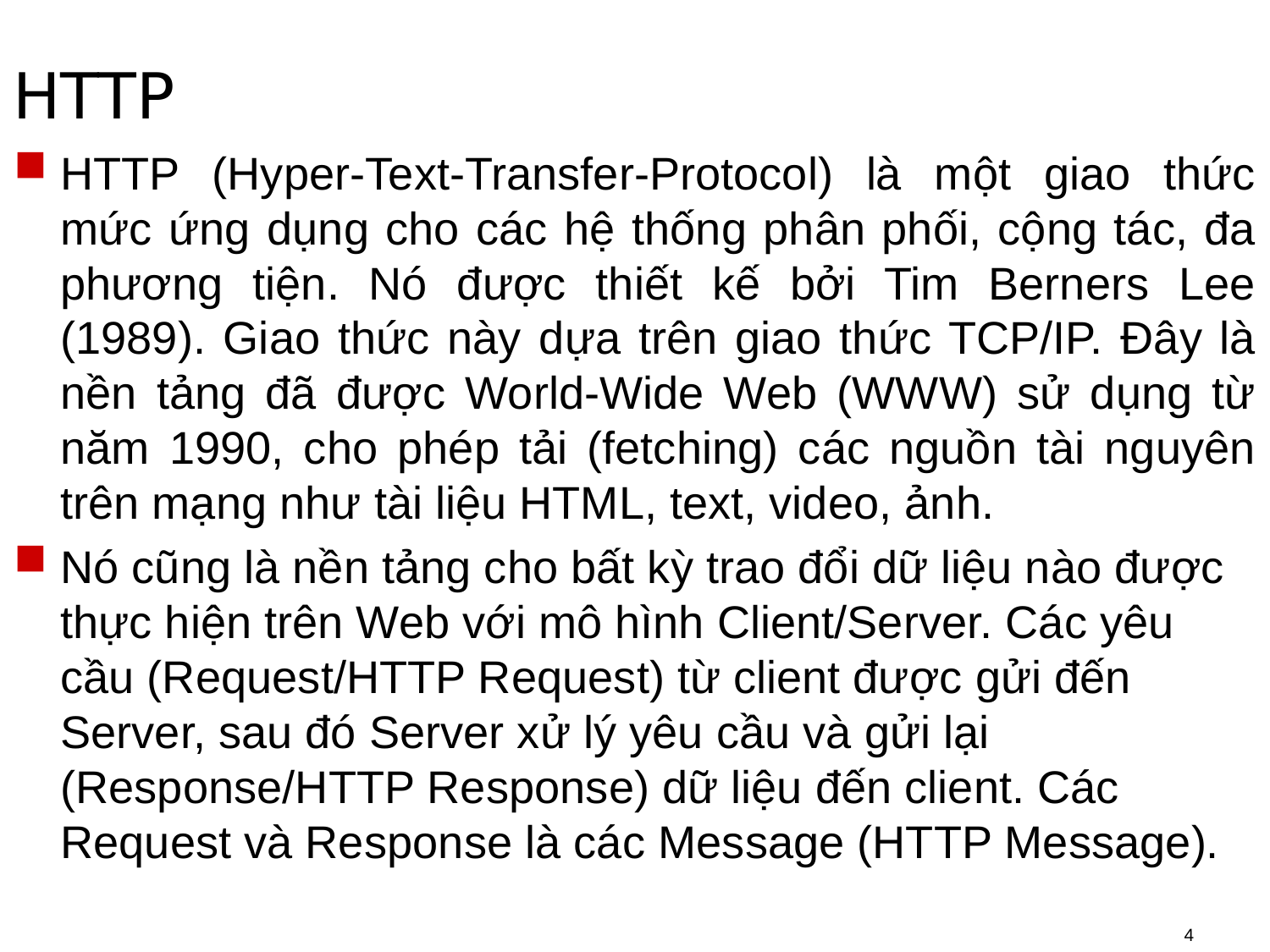

# HTTP
HTTP (Hyper-Text-Transfer-Protocol) là một giao thức mức ứng dụng cho các hệ thống phân phối, cộng tác, đa phương tiện. Nó được thiết kế bởi Tim Berners Lee (1989). Giao thức này dựa trên giao thức TCP/IP. Đây là nền tảng đã được World-Wide Web (WWW) sử dụng từ năm 1990, cho phép tải (fetching) các nguồn tài nguyên trên mạng như tài liệu HTML, text, video, ảnh.
Nó cũng là nền tảng cho bất kỳ trao đổi dữ liệu nào được thực hiện trên Web với mô hình Client/Server. Các yêu cầu (Request/HTTP Request) từ client được gửi đến Server, sau đó Server xử lý yêu cầu và gửi lại (Response/HTTP Response) dữ liệu đến client. Các Request và Response là các Message (HTTP Message).
4